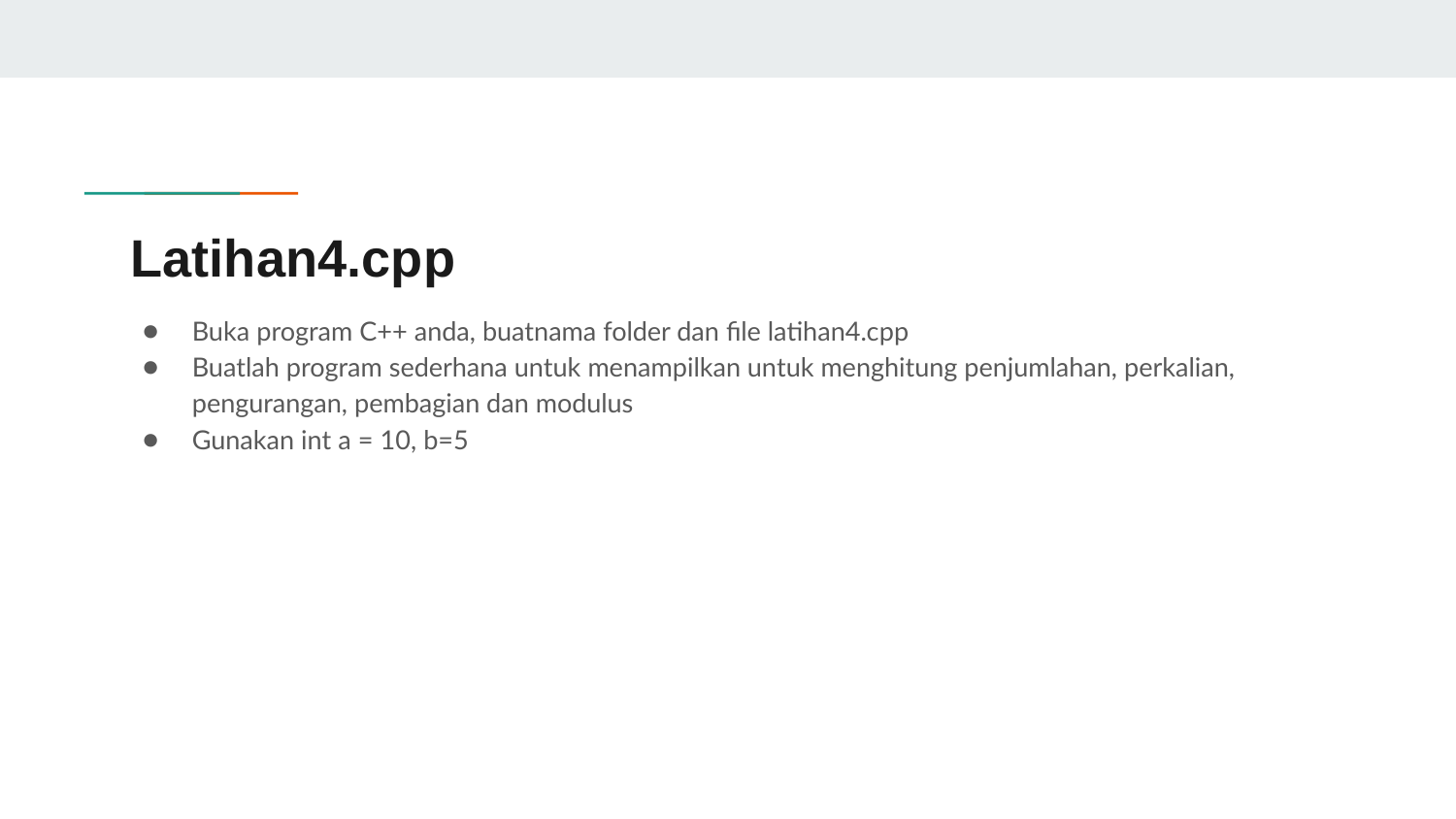

# Latihan4.cpp
Buka program C++ anda, buatnama folder dan file latihan4.cpp
Buatlah program sederhana untuk menampilkan untuk menghitung penjumlahan, perkalian, pengurangan, pembagian dan modulus
Gunakan int a = 10, b=5